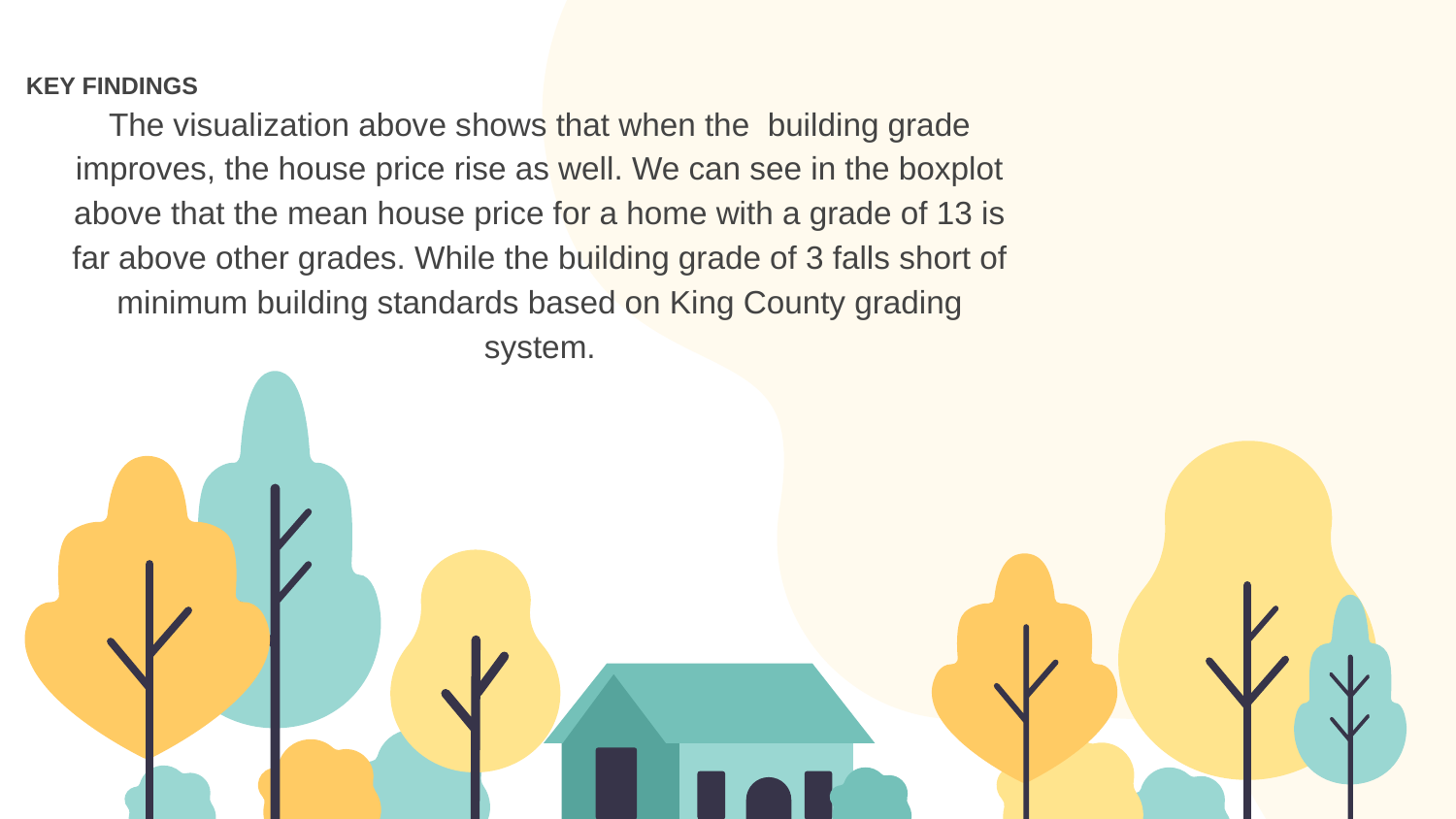

KEY FINDINGS
The visualization above shows that when the  building grade improves, the house price rise as well. We can see in the boxplot above that the mean house price for a home with a grade of 13 is far above other grades. While the building grade of 3 falls short of minimum building standards based on King County grading system.